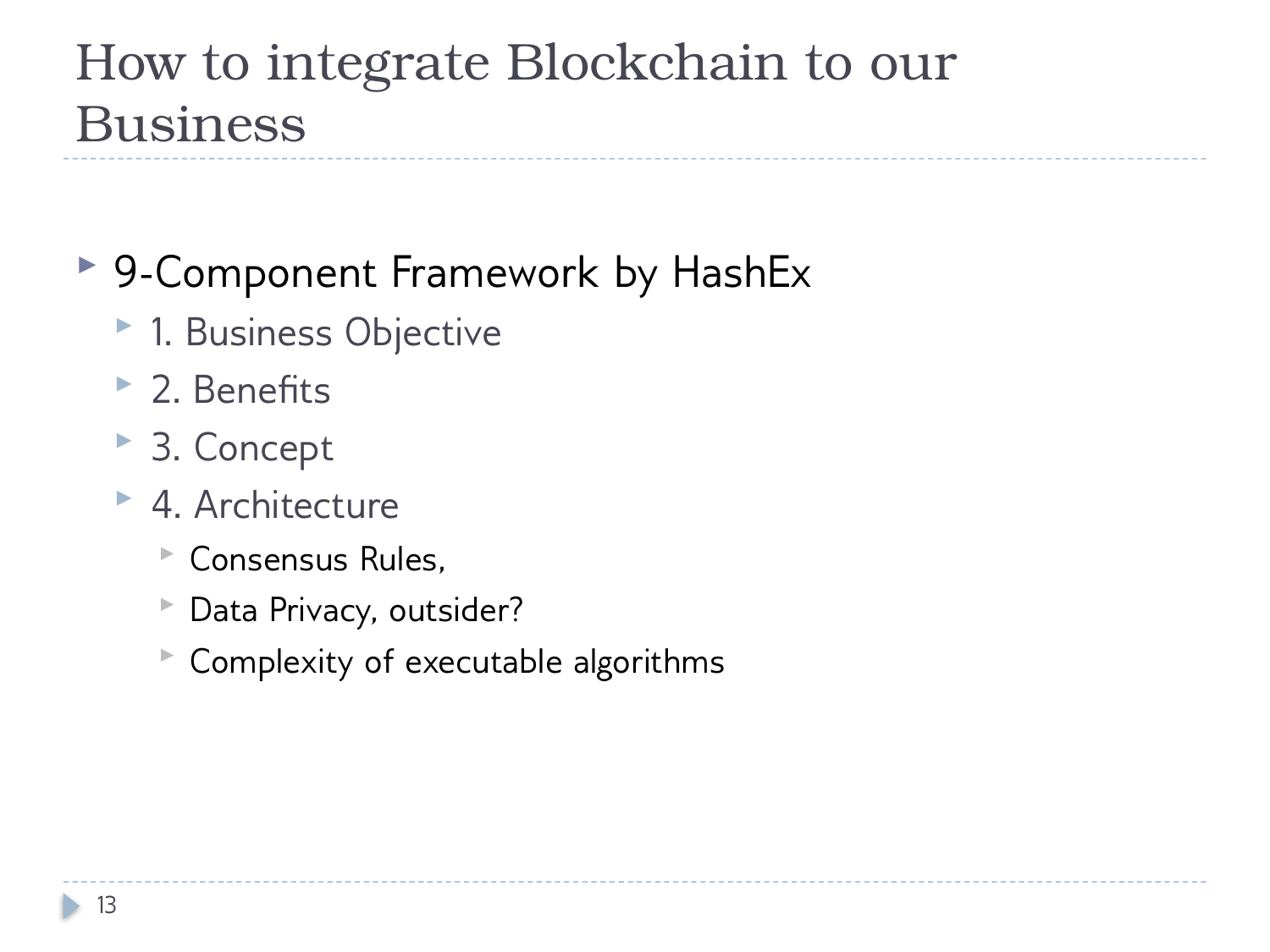

# How to integrate Blockchain to our Business

9-Component Framework by HashEx
1. Business Objective
2. Benefits
3. Concept
4. Architecture
Consensus Rules,
Data Privacy, outsider?
Complexity of executable algorithms
13